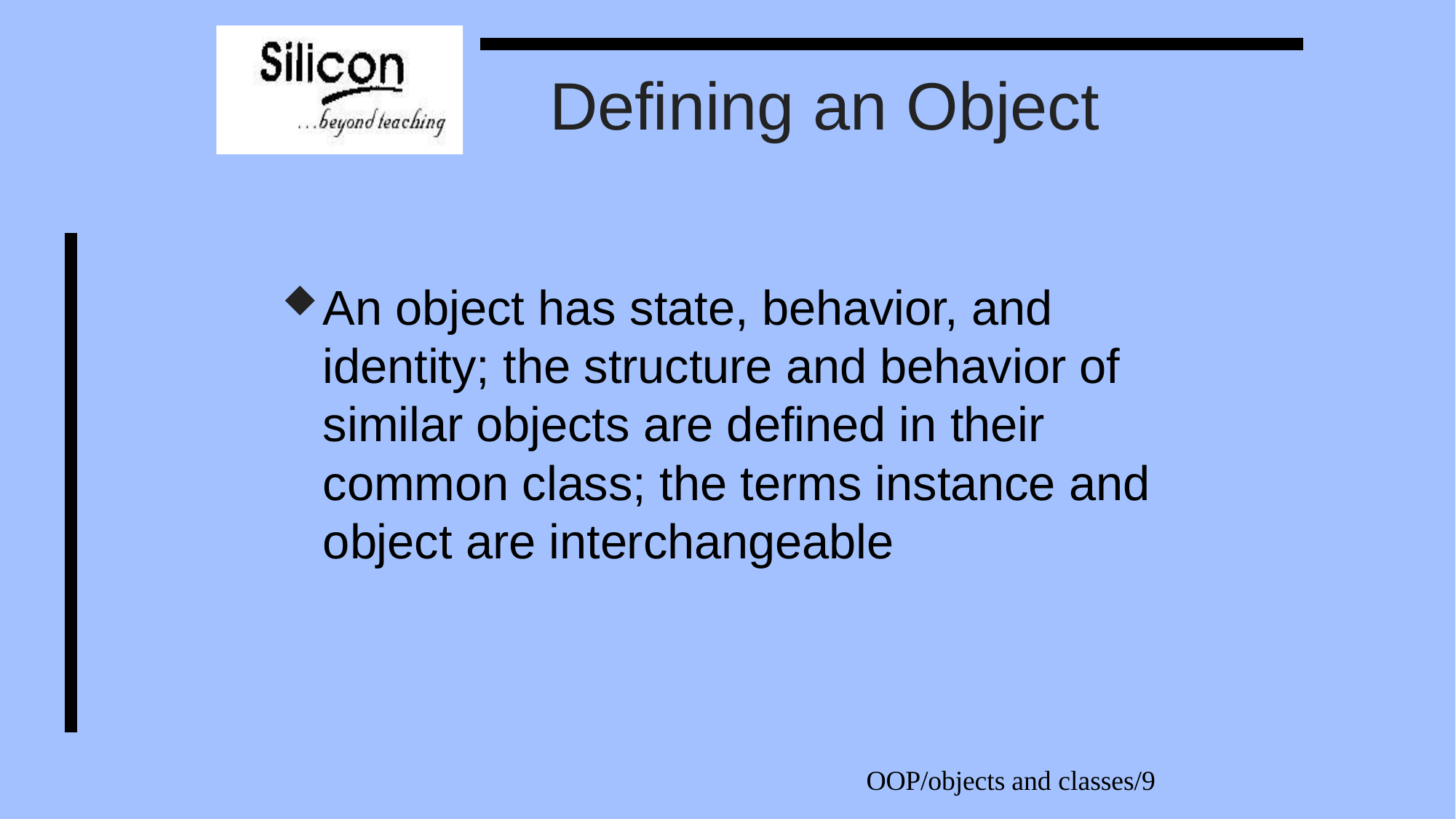

# Defining an Object
An object has state, behavior, and  identity; the structure and behavior of  similar objects are defined in their  common class; the terms instance and  object are interchangeable
OOP/objects and classes/9